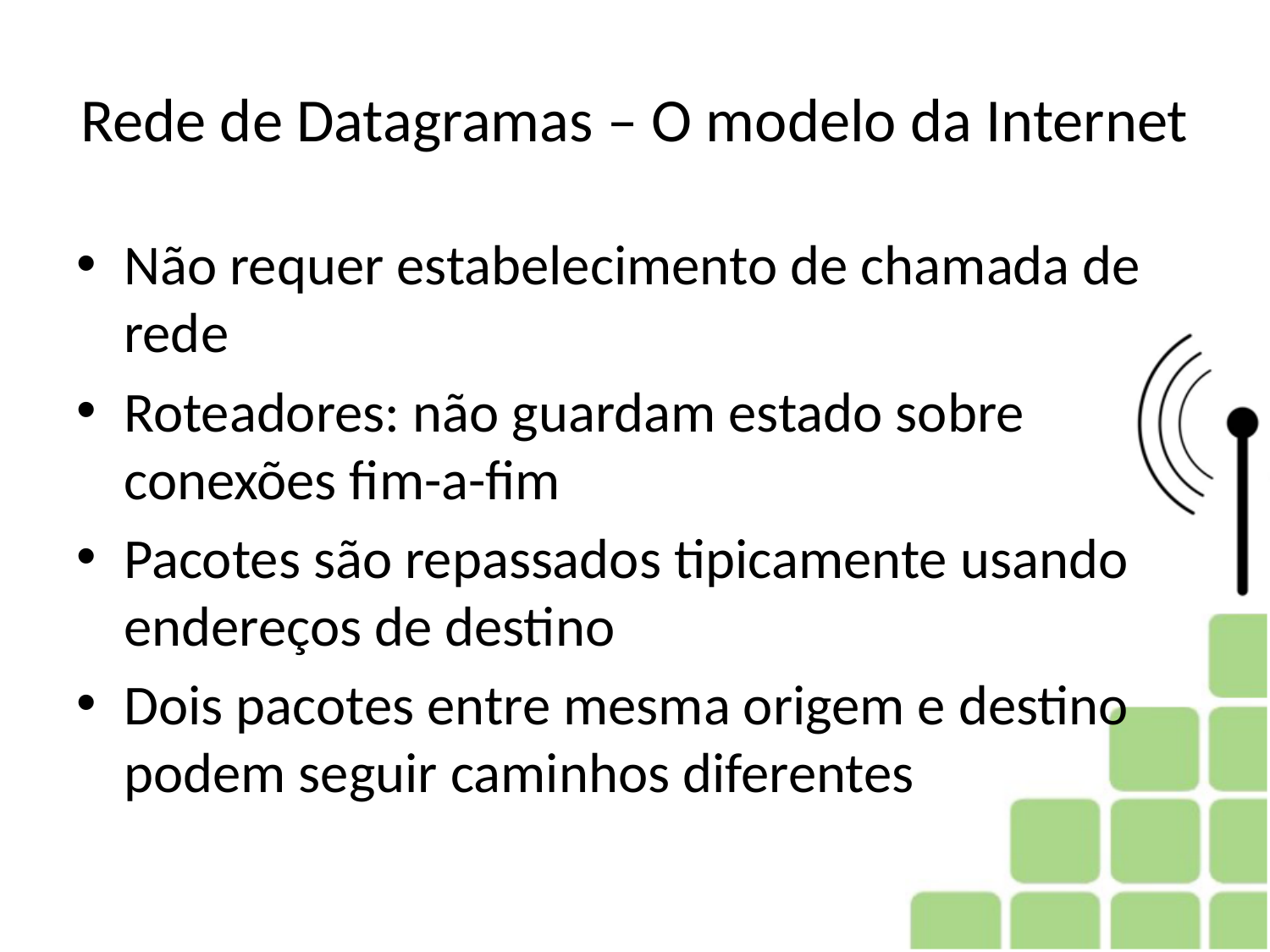

# Rede de Datagramas – O modelo da Internet
Não requer estabelecimento de chamada de rede
Roteadores: não guardam estado sobre conexões fim-a-fim
Pacotes são repassados tipicamente usando endereços de destino
Dois pacotes entre mesma origem e destino podem seguir caminhos diferentes